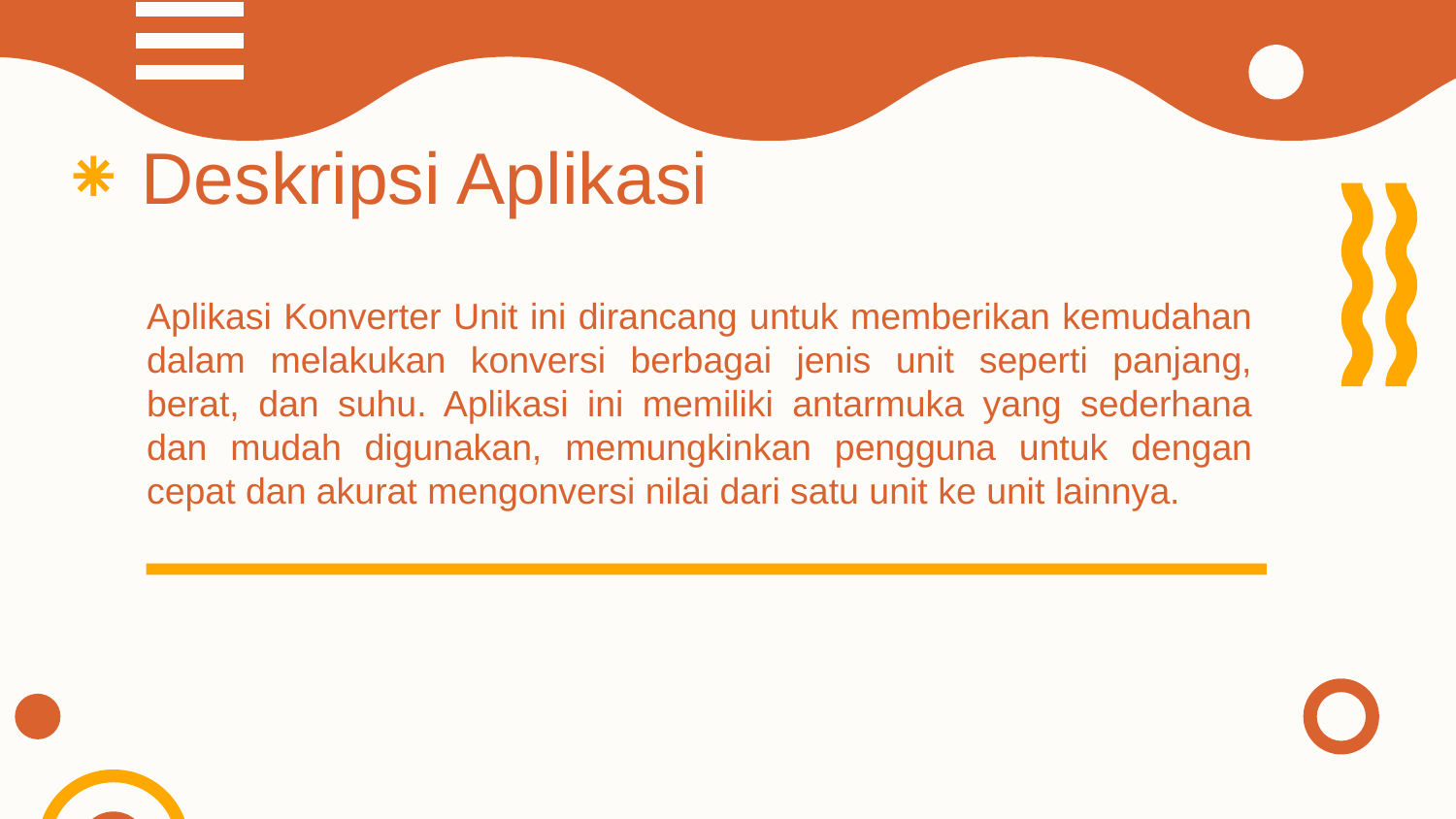

Deskripsi Aplikasi
Aplikasi Konverter Unit ini dirancang untuk memberikan kemudahan dalam melakukan konversi berbagai jenis unit seperti panjang, berat, dan suhu. Aplikasi ini memiliki antarmuka yang sederhana dan mudah digunakan, memungkinkan pengguna untuk dengan cepat dan akurat mengonversi nilai dari satu unit ke unit lainnya.